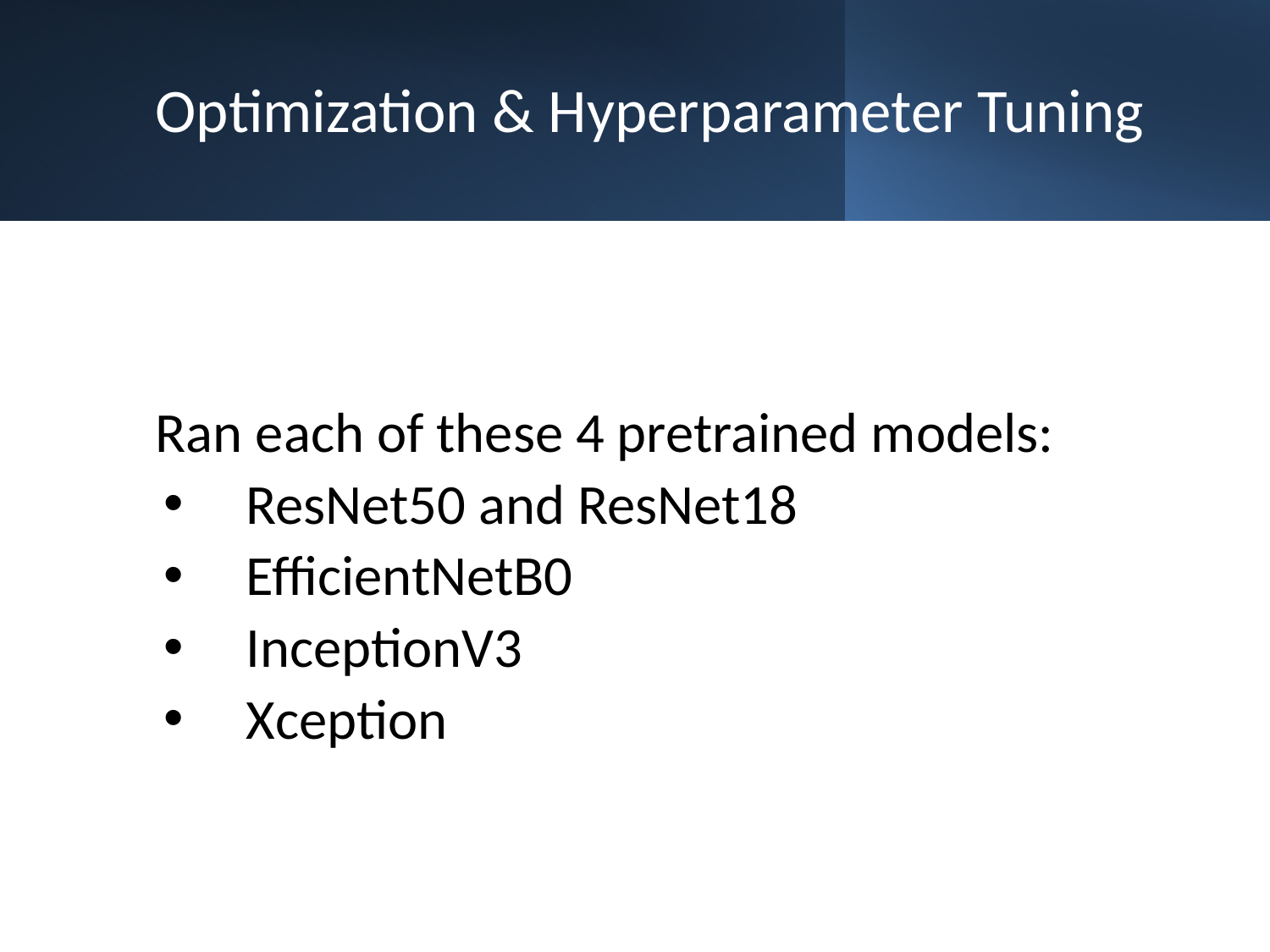

# Optimization & Hyperparameter Tuning
Ran each of these 4 pretrained models:
    ResNet50 and ResNet18
    EfficientNetB0
    InceptionV3
    Xception